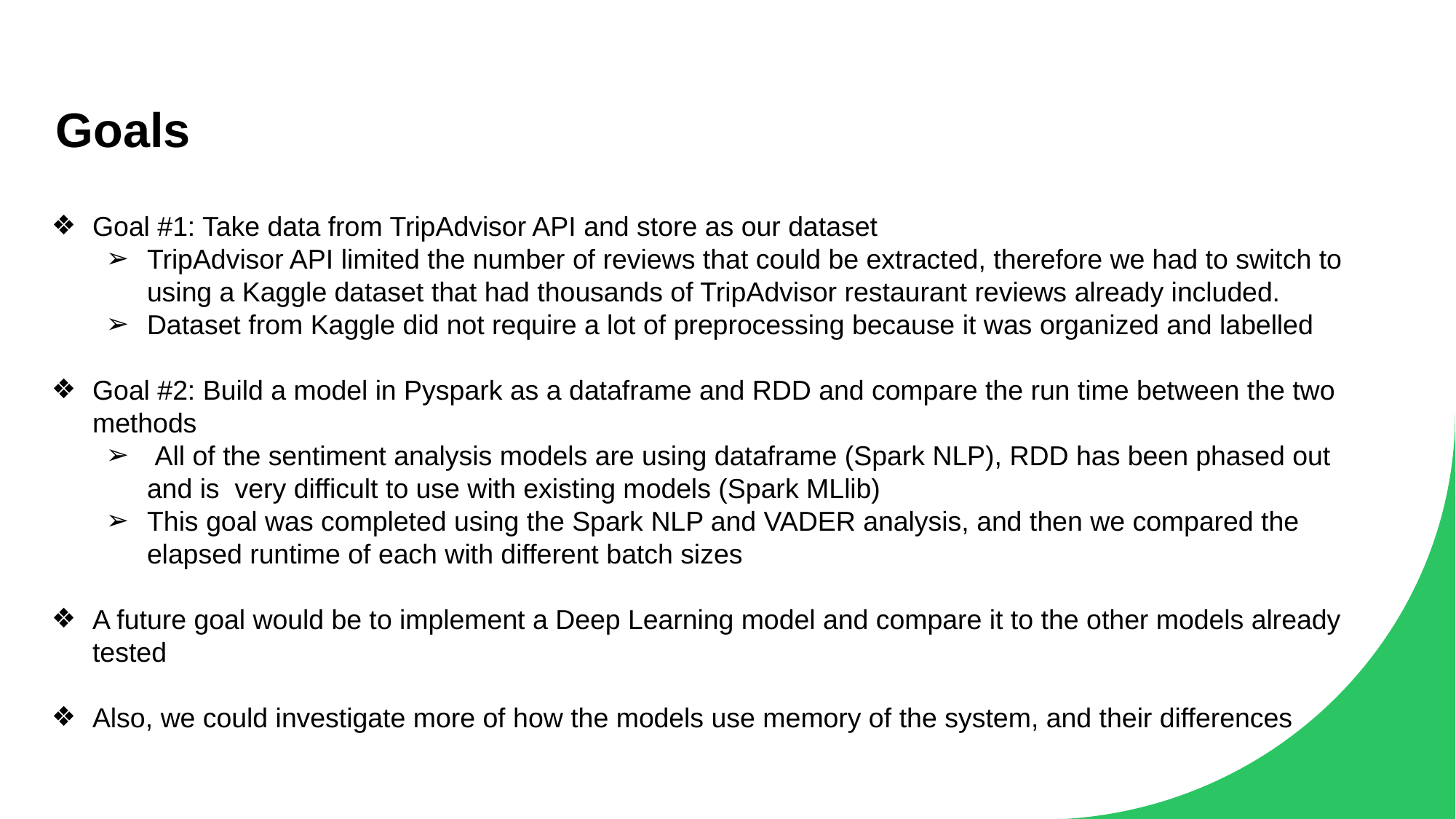

# Goals
Goal #1: Take data from TripAdvisor API and store as our dataset
TripAdvisor API limited the number of reviews that could be extracted, therefore we had to switch to using a Kaggle dataset that had thousands of TripAdvisor restaurant reviews already included.
Dataset from Kaggle did not require a lot of preprocessing because it was organized and labelled

Goal #2: Build a model in Pyspark as a dataframe and RDD and compare the run time between the two methods
 All of the sentiment analysis models are using dataframe (Spark NLP), RDD has been phased out and is  very difficult to use with existing models (Spark MLlib)
This goal was completed using the Spark NLP and VADER analysis, and then we compared the elapsed runtime of each with different batch sizes

A future goal would be to implement a Deep Learning model and compare it to the other models already tested

Also, we could investigate more of how the models use memory of the system, and their differences